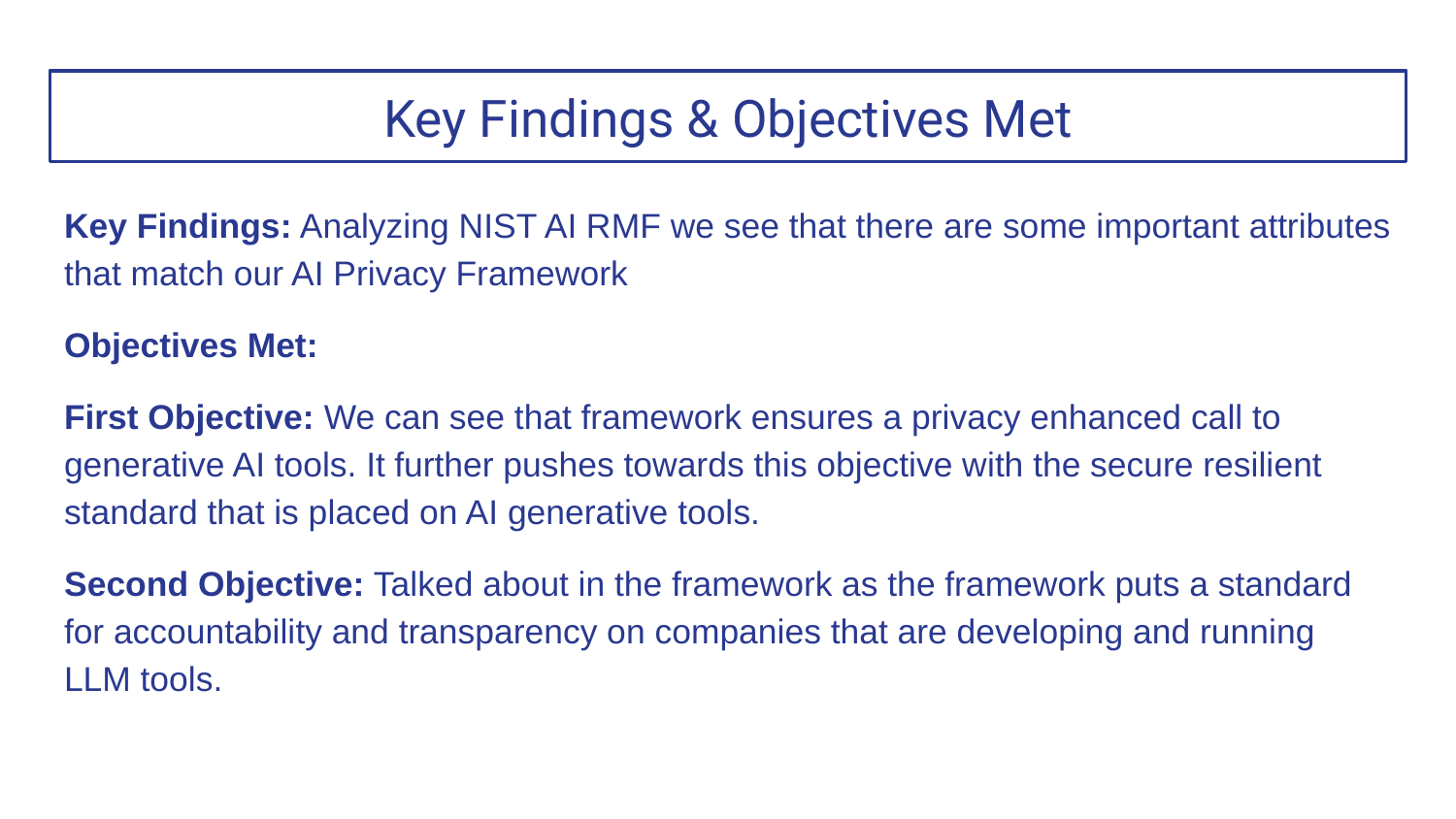

# Key Findings & Objectives Met
Key Findings: Analyzing NIST AI RMF we see that there are some important attributes that match our AI Privacy Framework
Objectives Met:
First Objective: We can see that framework ensures a privacy enhanced call to generative AI tools. It further pushes towards this objective with the secure resilient standard that is placed on AI generative tools.
Second Objective: Talked about in the framework as the framework puts a standard for accountability and transparency on companies that are developing and running LLM tools.